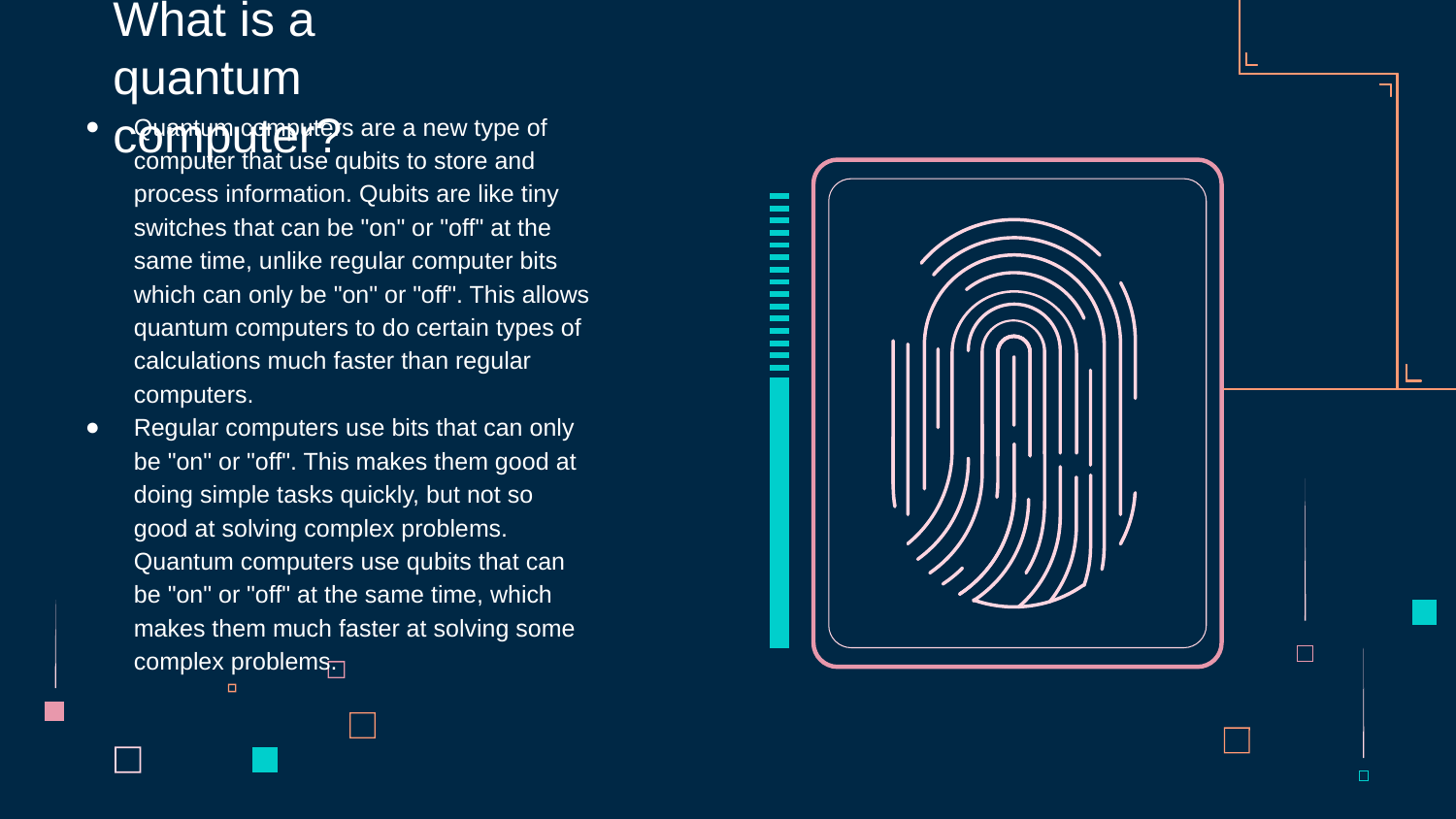

# What is a quantum computer?
Quantum computers are a new type of computer that use qubits to store and process information. Qubits are like tiny switches that can be "on" or "off" at the same time, unlike regular computer bits which can only be "on" or "off". This allows quantum computers to do certain types of calculations much faster than regular computers.
Regular computers use bits that can only be "on" or "off". This makes them good at doing simple tasks quickly, but not so good at solving complex problems. Quantum computers use qubits that can be "on" or "off" at the same time, which makes them much faster at solving some complex problems.